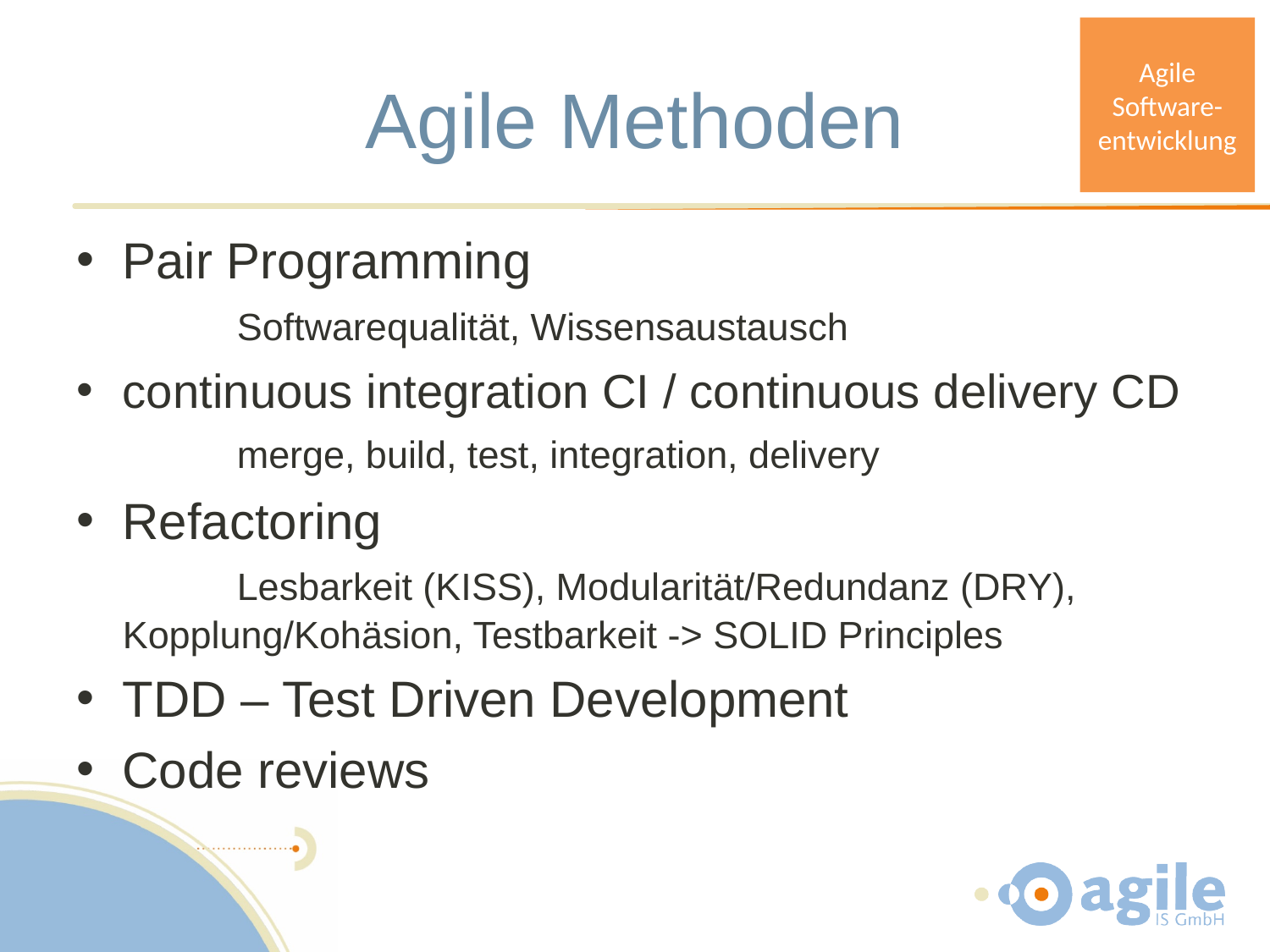

Agile Software-entwicklung
# Agile Methoden
Pair Programming
	Softwarequalität, Wissensaustausch
continuous integration CI / continuous delivery CD
	merge, build, test, integration, delivery
Refactoring
	Lesbarkeit (KISS), Modularität/Redundanz (DRY), 	Kopplung/Kohäsion, Testbarkeit -> SOLID Principles
TDD – Test Driven Development
Code reviews